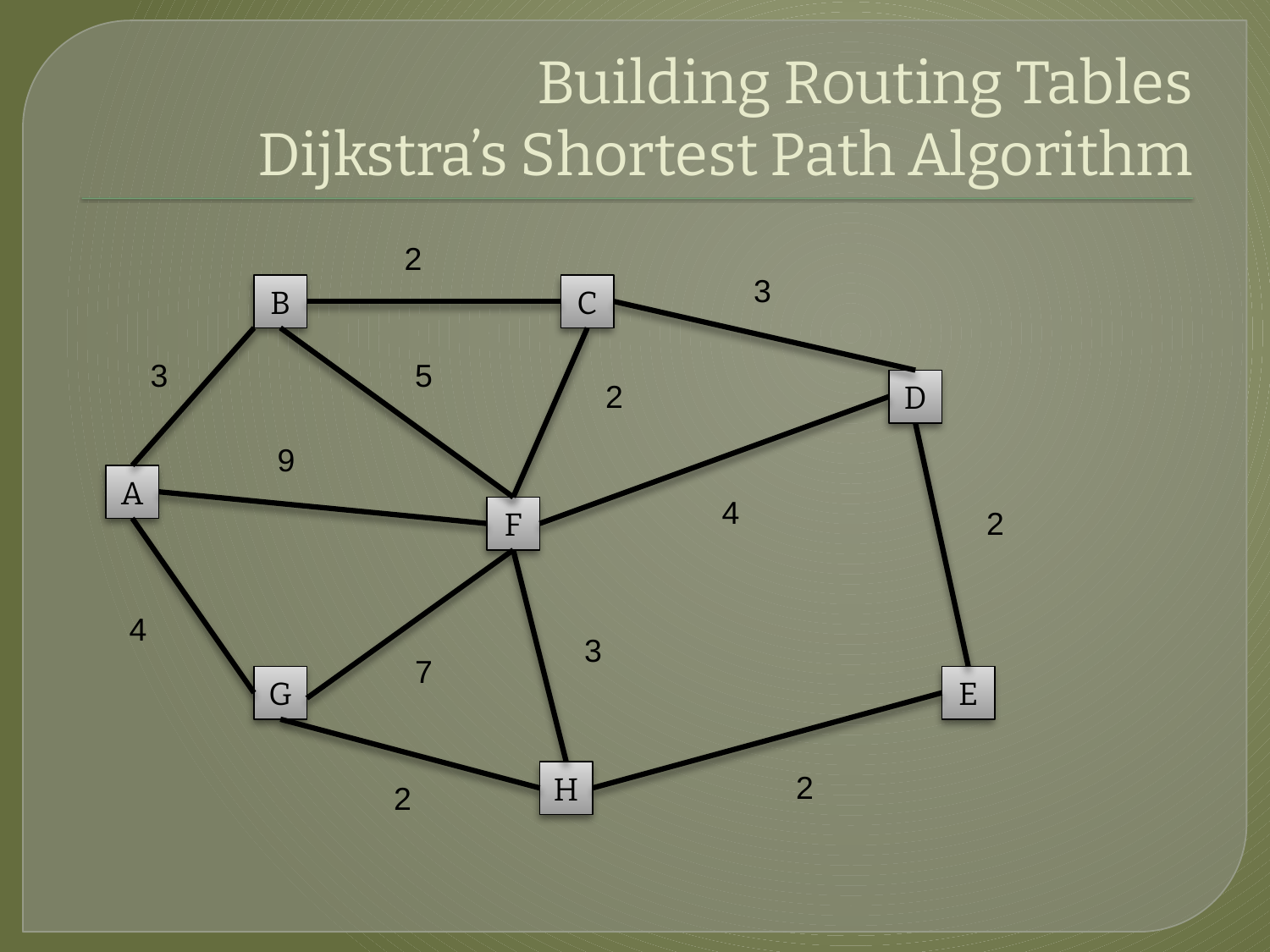

# Building Routing Tables Dijkstra’s Shortest Path Algorithm
2
3
B
C
3
5
2
D
9
A
4
F
2
4
3
7
G
E
H
2
2